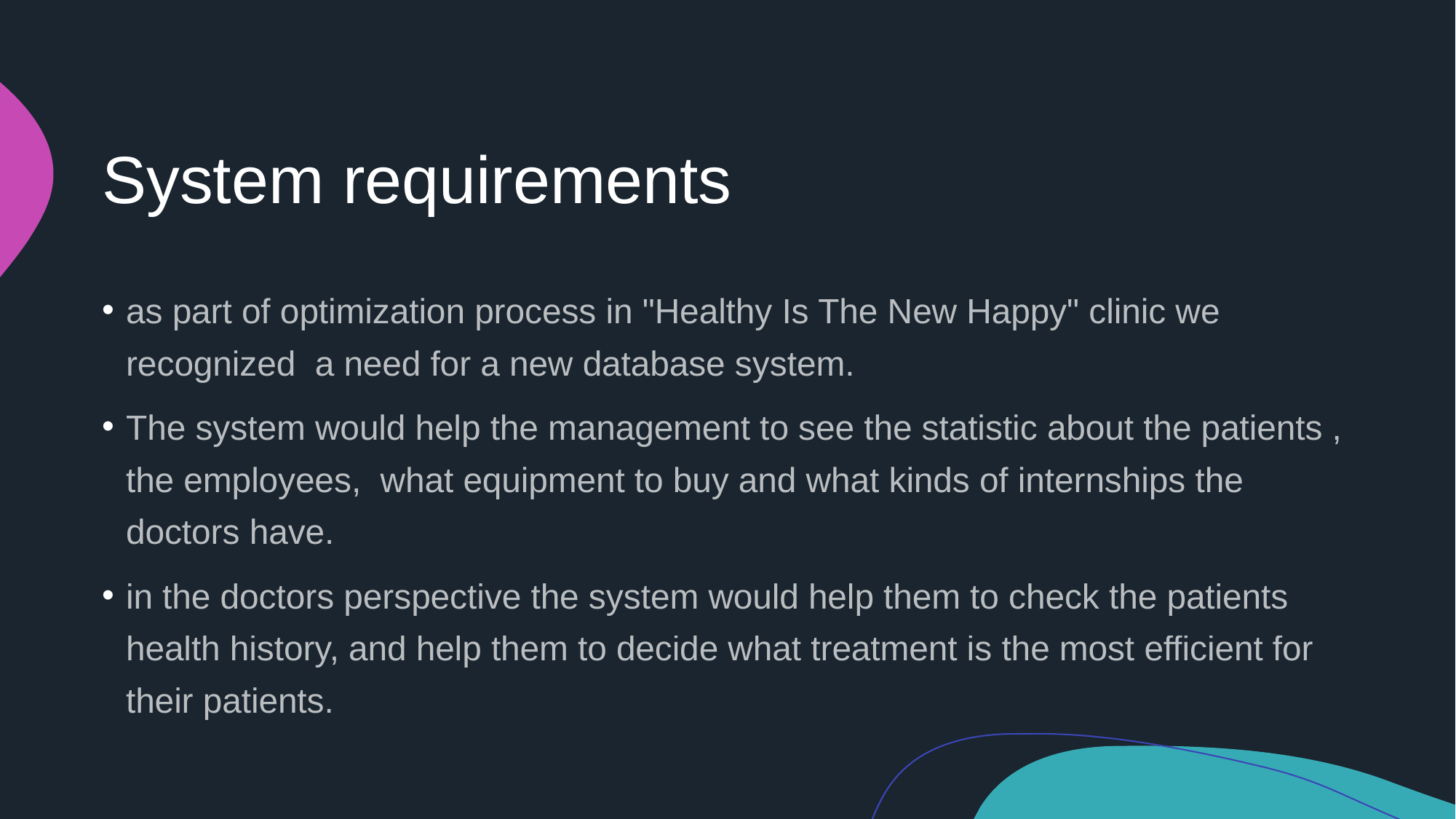

# System requirements
as part of optimization process in "Healthy Is The New Happy" clinic we recognized  a need for a new database system.
The system would help the management to see the statistic about the patients , the employees,  what equipment to buy and what kinds of internships the doctors have.
in the doctors perspective the system would help them to check the patients health history, and help them to decide what treatment is the most efficient for their patients.